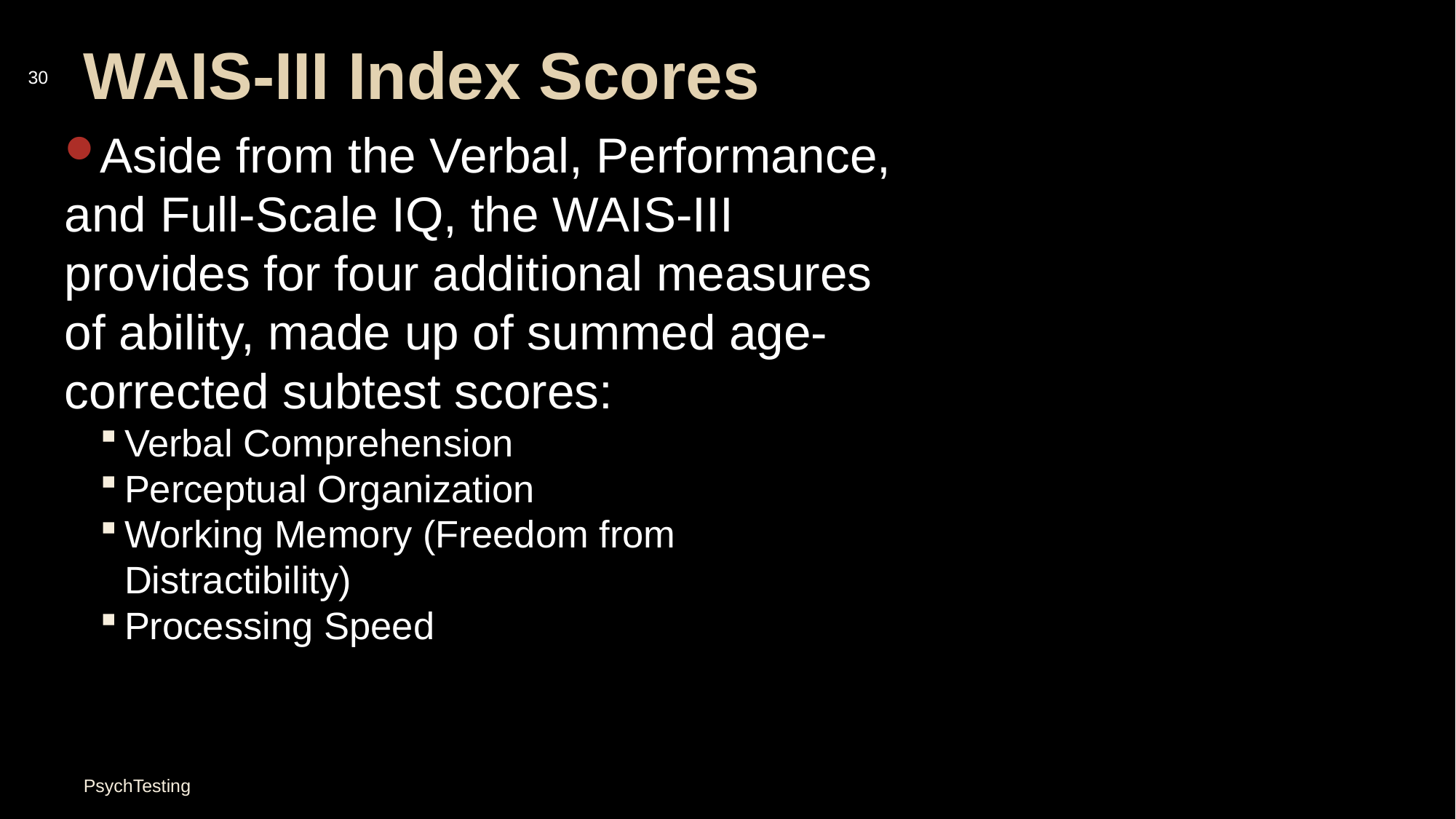

# WAIS-III Index Scores
30
Aside from the Verbal, Performance, and Full-Scale IQ, the WAIS-III provides for four additional measures of ability, made up of summed age-corrected subtest scores:
Verbal Comprehension
Perceptual Organization
Working Memory (Freedom from Distractibility)
Processing Speed
PsychTesting